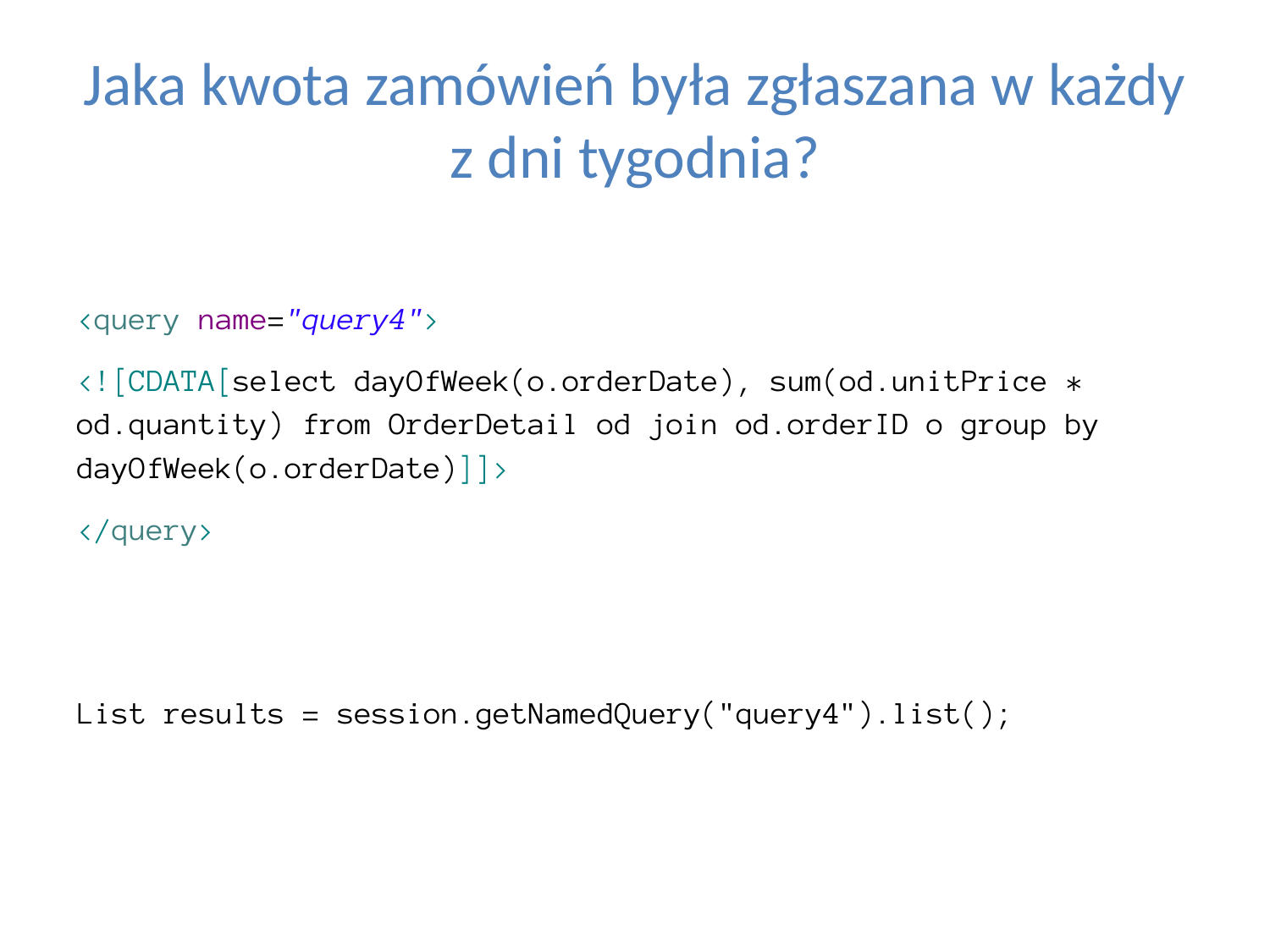

# Jaka kwota zamówień była zgłaszana w każdy z dni tygodnia?
<query name="query4">
<![CDATA[select dayOfWeek(o.orderDate), sum(od.unitPrice * od.quantity) from OrderDetail od join od.orderID o group by dayOfWeek(o.orderDate)]]>
</query>
List results = session.getNamedQuery("query4").list();